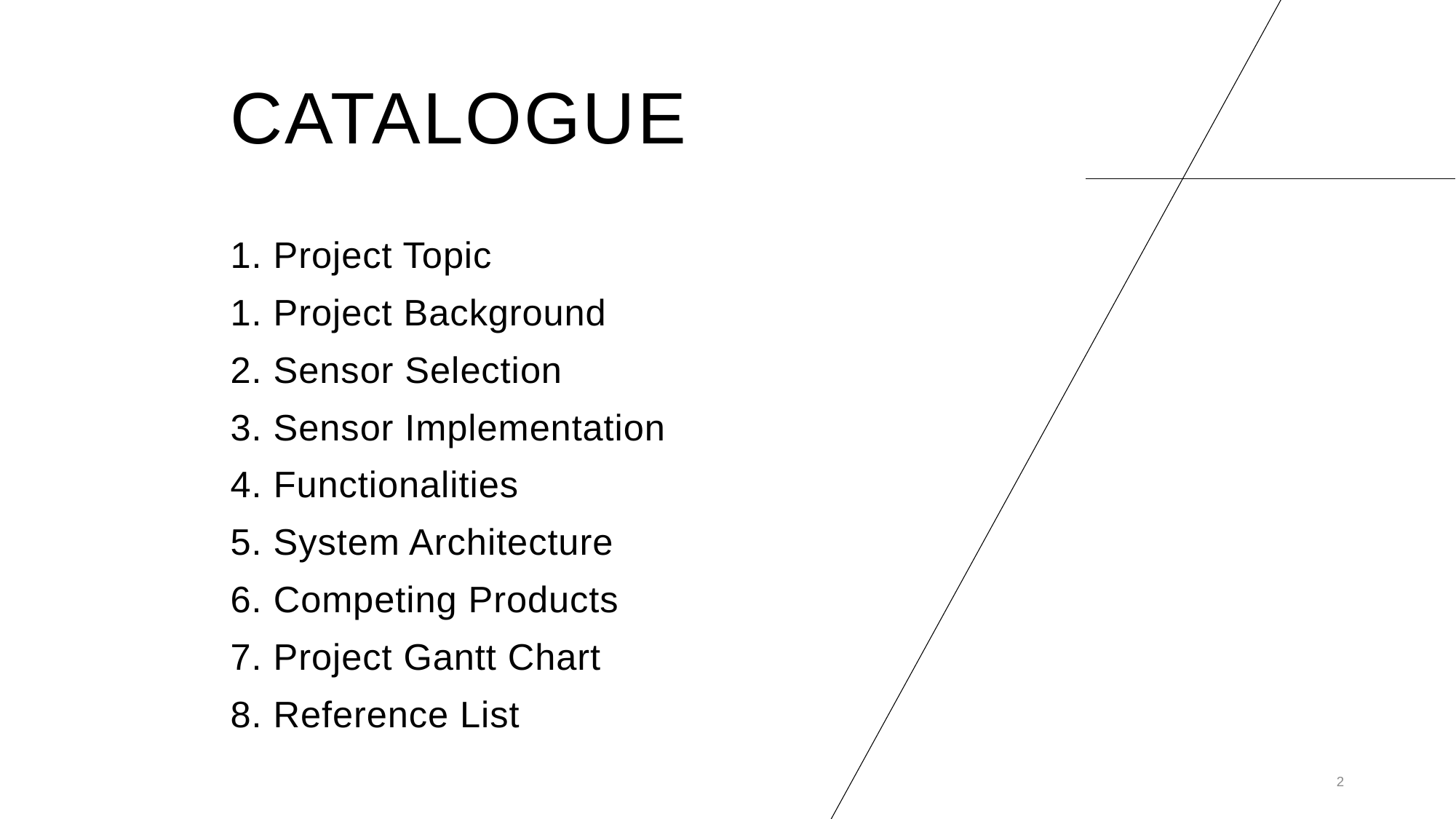

# catalogue
1. Project Topic
1. Project Background
2. Sensor Selection
3. Sensor Implementation
4. Functionalities
5. System Architecture
6. Competing Products
7. Project Gantt Chart
8. Reference List

2